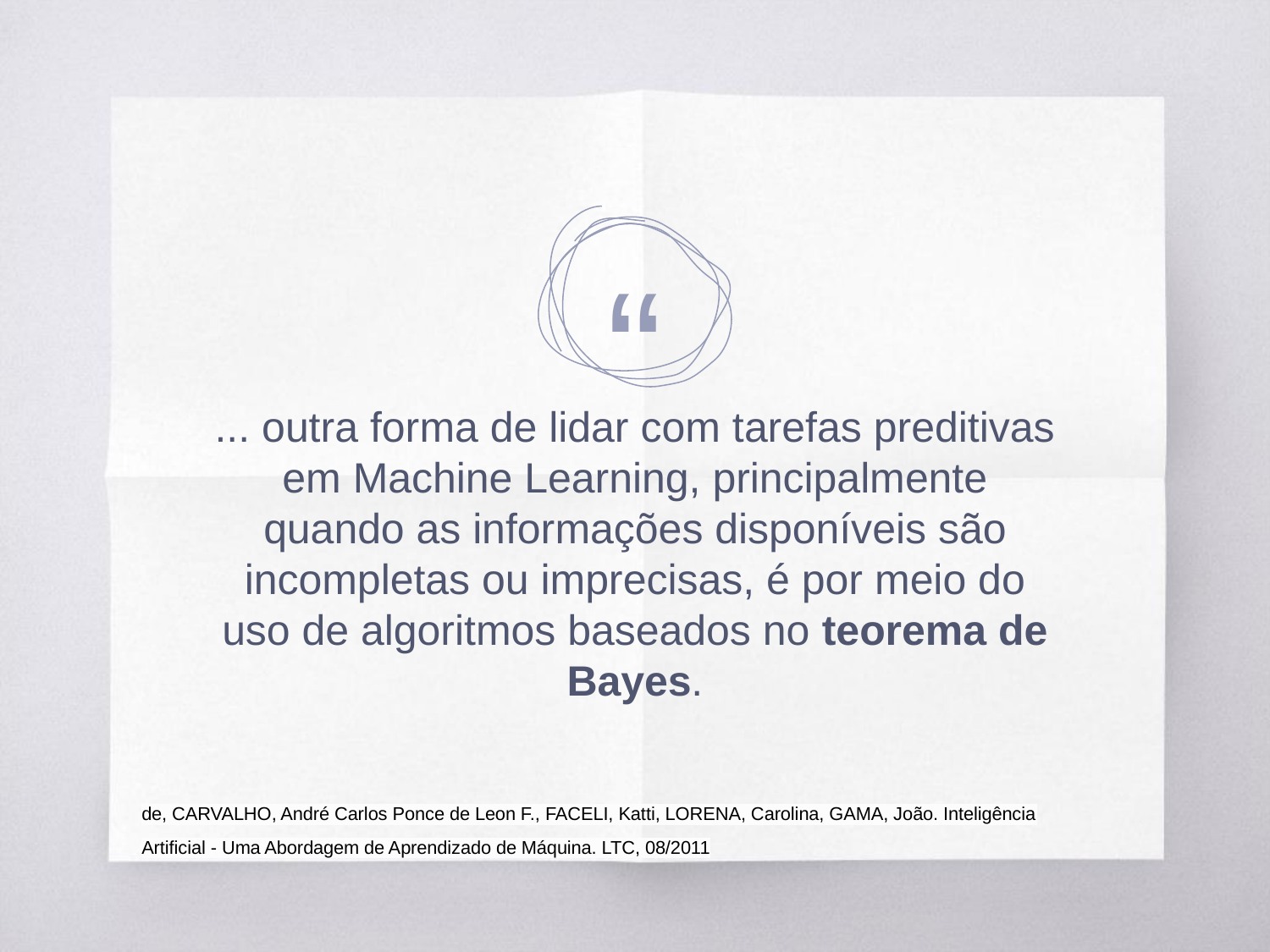

... outra forma de lidar com tarefas preditivas em Machine Learning, principalmente quando as informações disponíveis são incompletas ou imprecisas, é por meio do uso de algoritmos baseados no teorema de Bayes.
de, CARVALHO, André Carlos Ponce de Leon F., FACELI, Katti, LORENA, Carolina, GAMA, João. Inteligência Artificial - Uma Abordagem de Aprendizado de Máquina. LTC, 08/2011